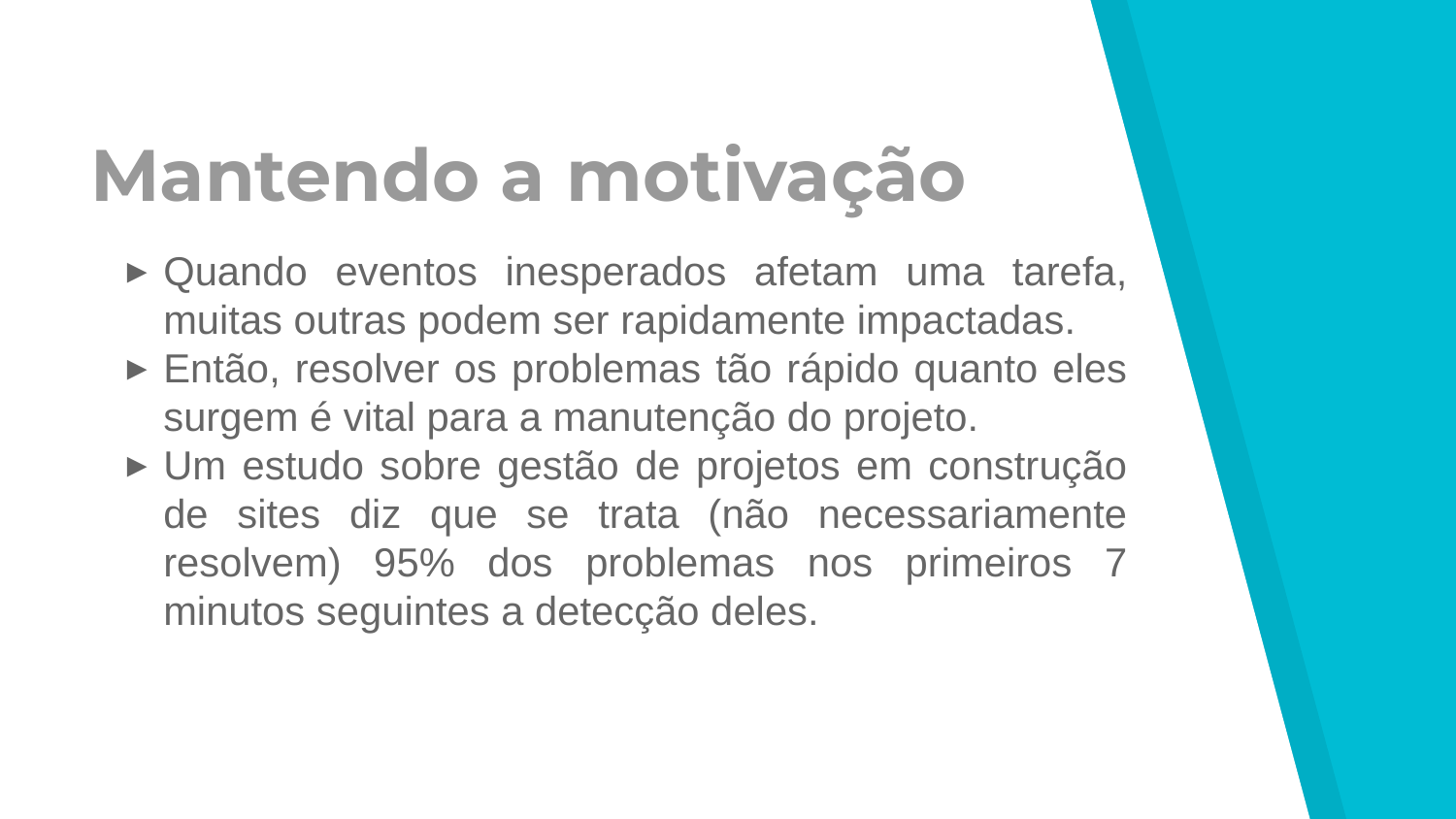

Mantendo a motivação
Quando eventos inesperados afetam uma tarefa, muitas outras podem ser rapidamente impactadas.
Então, resolver os problemas tão rápido quanto eles surgem é vital para a manutenção do projeto.
Um estudo sobre gestão de projetos em construção de sites diz que se trata (não necessariamente resolvem) 95% dos problemas nos primeiros 7 minutos seguintes a detecção deles.